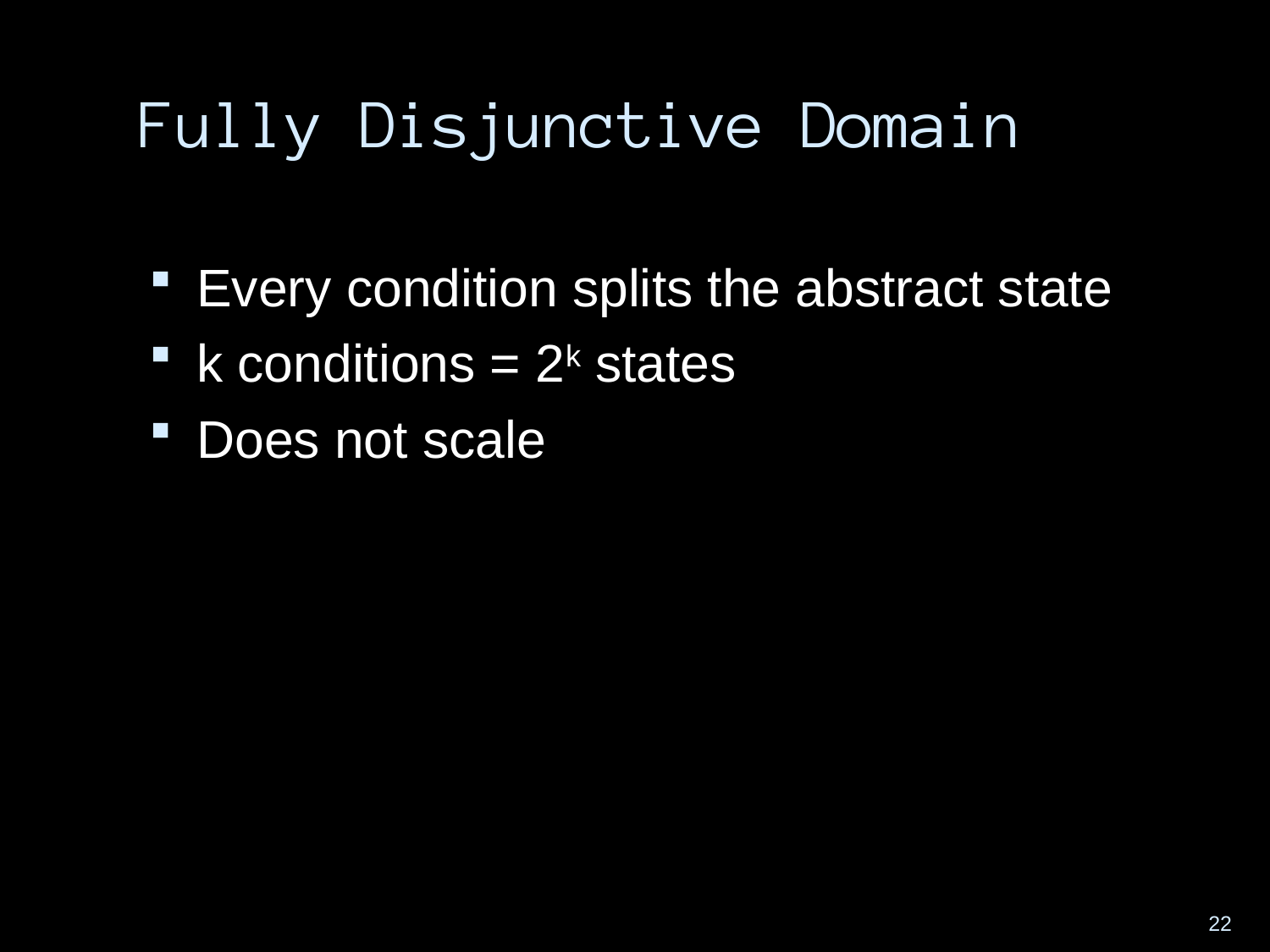

# Fully Disjunctive Domain
Every condition splits the abstract state
k conditions = 2k states
Does not scale
22